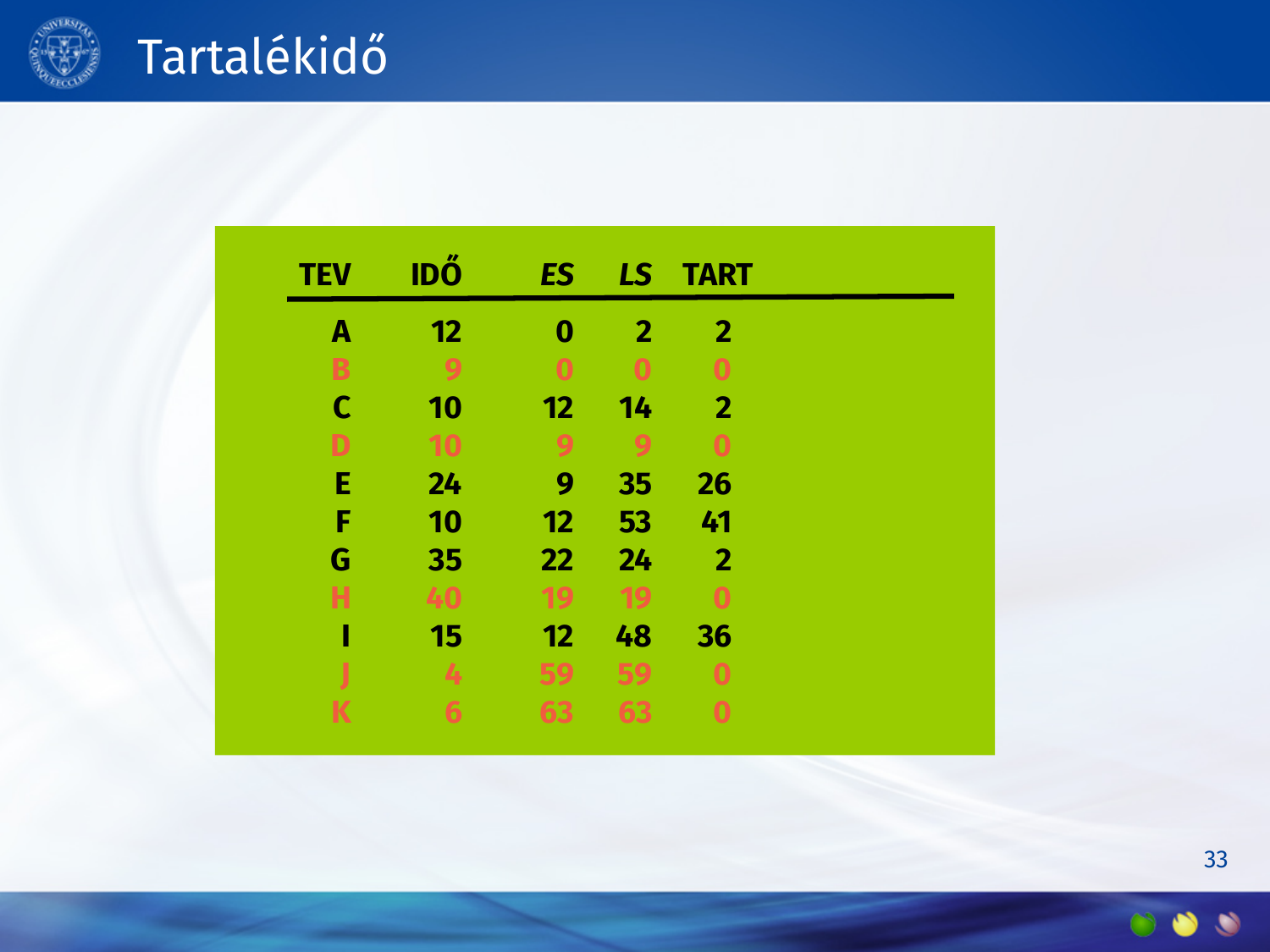

# Tartalékidő

	TEV	  IDŐ	ES	LS	    TART

	A	12	0	2	2
	B	9	0	0	0
	C	10	12	14	2
	D	10	9	9	0
	E	24	9	35	26
	F	10	12	53	41
	G	35	22	24	2
	H	40	19	19	0
	I	15	12	48	36
	J	4	59	59	0
	K	6	63	63	0

33